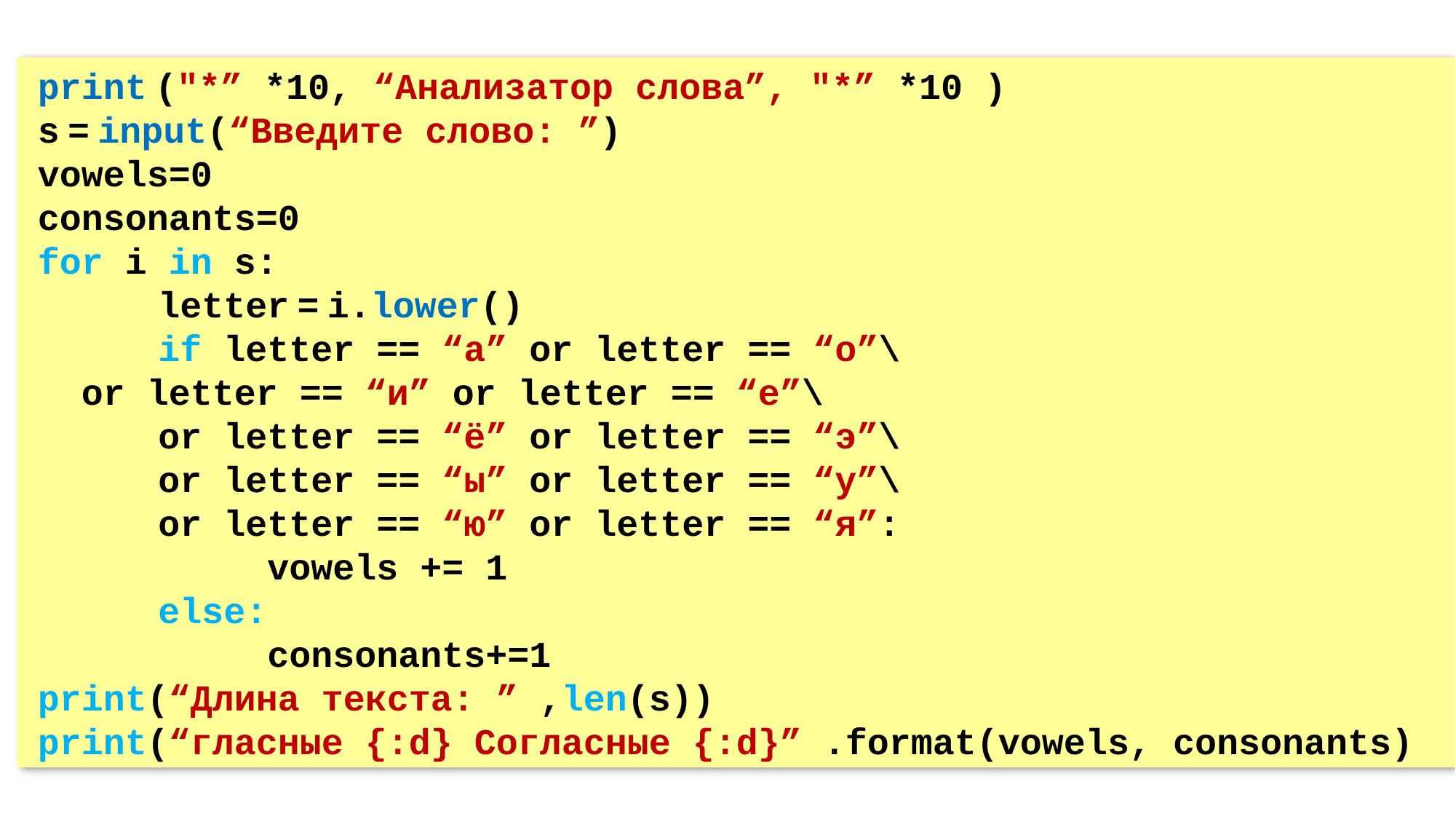

print ("*” *10, “Анализатор слова”, "*” *10 )
s = input(“Введите слово: ”)
vowels=0
consonants=0
for i in s:
		letter = i.lower()
		if letter == “а” or letter == “о”\
  or letter == “и” or letter == “е”\
		or letter == “ё” or letter == “э”\
		or letter == “ы” or letter == “у”\
		or letter == “ю” or letter == “я”:
			vowels += 1
		else:
			consonants+=1
print(“Длина текста: ” ,len(s))
print(“гласные {:d} Согласные {:d}” .format(vowels, consonants)
# Пример обработки строк
Написать программу «Анализатор слова», в которой сообщается:
Длина слова
Количество гласных и согласных

upper() – преобразование строки к верхнему регистру
lower() – преобразование строки к нижнему регистру